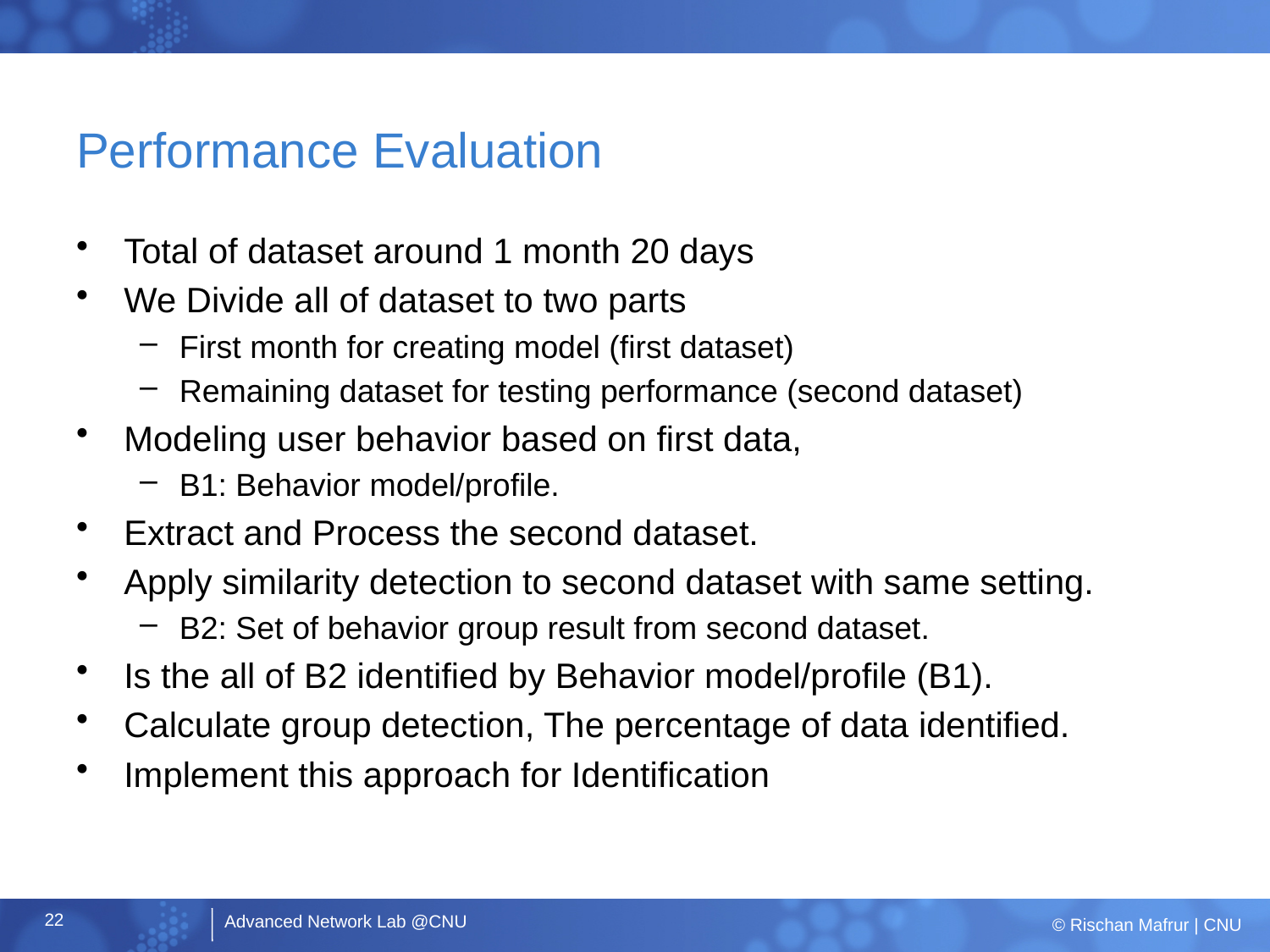

# Performance Evaluation
Total of dataset around 1 month 20 days
We Divide all of dataset to two parts
First month for creating model (first dataset)
Remaining dataset for testing performance (second dataset)
Modeling user behavior based on first data,
B1: Behavior model/profile.
Extract and Process the second dataset.
Apply similarity detection to second dataset with same setting.
B2: Set of behavior group result from second dataset.
Is the all of B2 identified by Behavior model/profile (B1).
Calculate group detection, The percentage of data identified.
Implement this approach for Identification